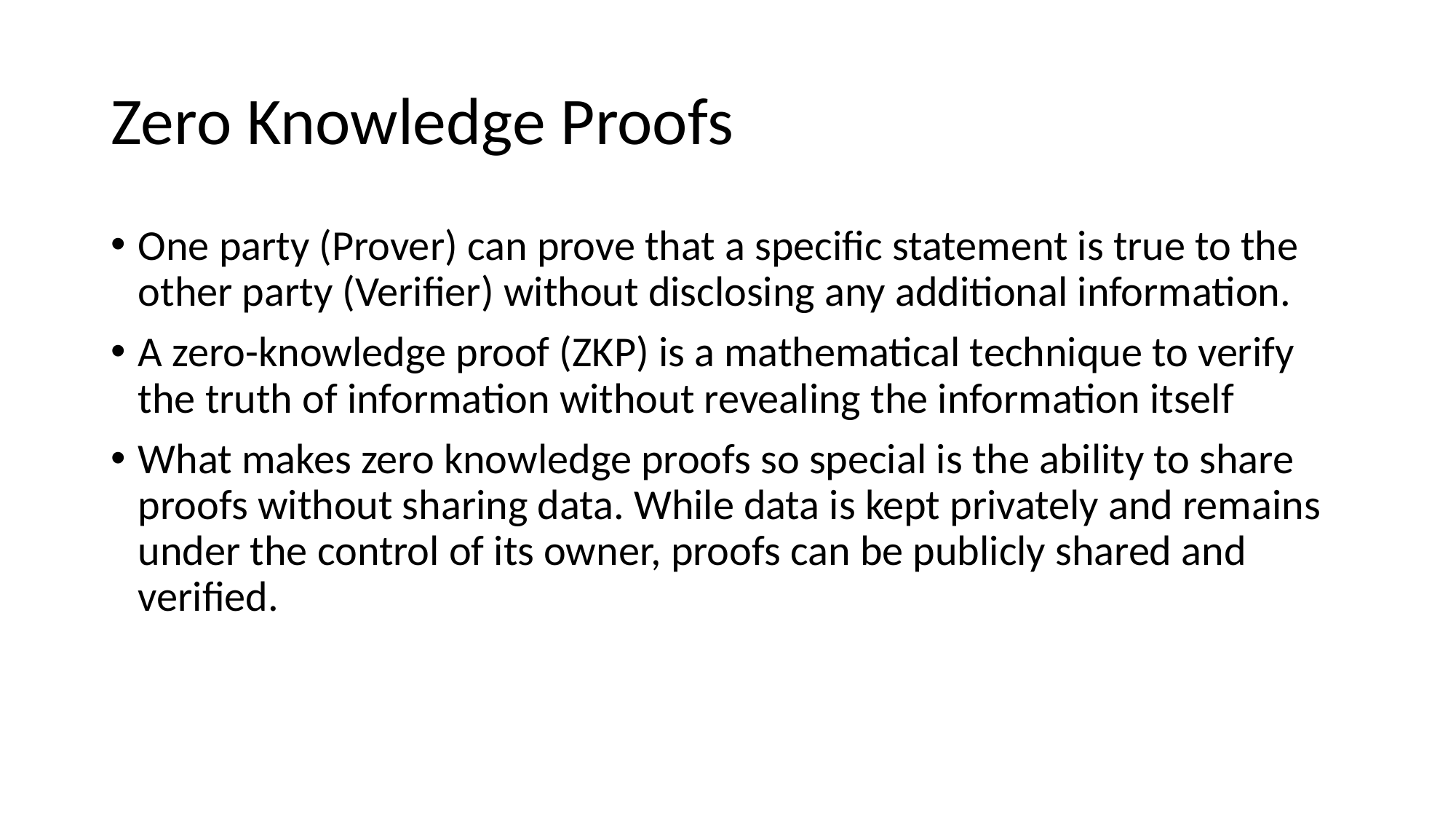

# Zero Knowledge Proofs
One party (Prover) can prove that a specific statement is true to the other party (Verifier) without disclosing any additional information.
A zero-knowledge proof (ZKP) is a mathematical technique to verify the truth of information without revealing the information itself
What makes zero knowledge proofs so special is the ability to share proofs without sharing data. While data is kept privately and remains under the control of its owner, proofs can be publicly shared and verified.